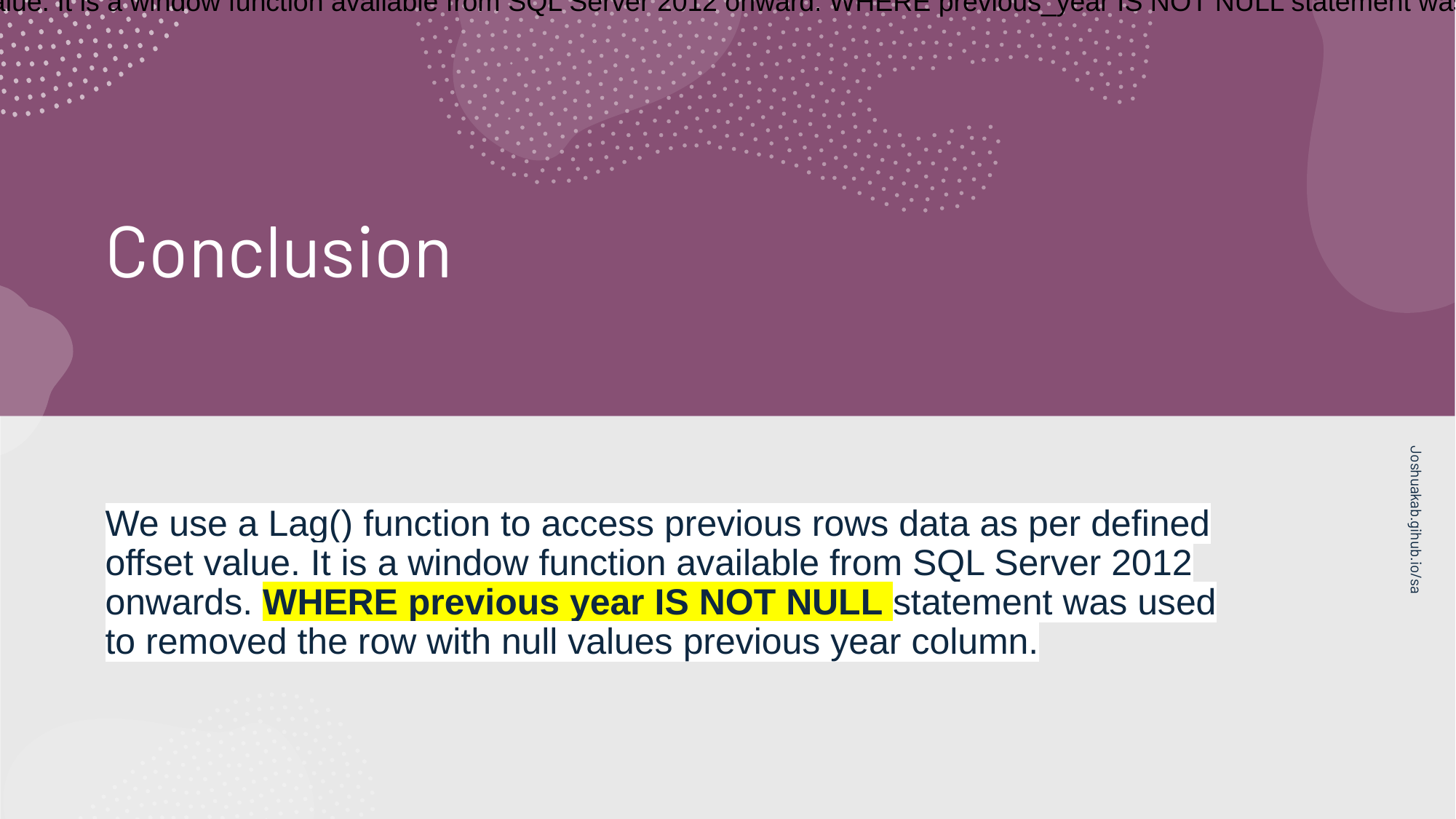

We use the Lag() function to access previous row data as per the defined offset value. It is a window function available from SQL Server 2012 onward. WHERE previous_year IS NOT NULL statement was used to remove the row with null values from the from the previous year column.

# Conclusion
We use a Lag() function to access previous rows data as per defined offset value. It is a window function available from SQL Server 2012 onwards. WHERE previous year IS NOT NULL statement was used to removed the row with null values previous year column.
Joshuakab.gihub.io/sa